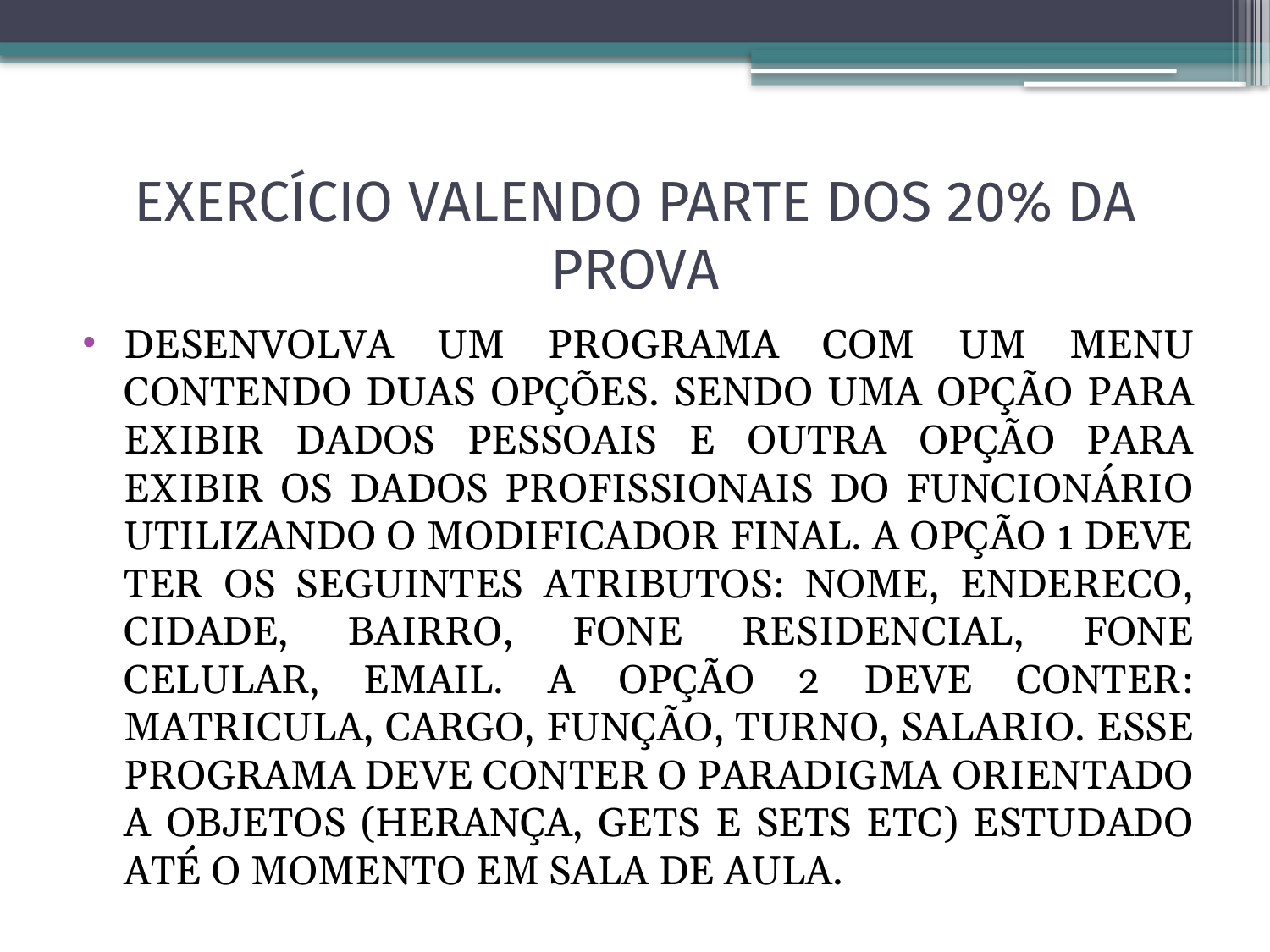

# EXERCÍCIO VALENDO PARTE DOS 20% DA PROVA
DESENVOLVA UM PROGRAMA COM UM MENU CONTENDO DUAS OPÇÕES. SENDO UMA OPÇÃO PARA EXIBIR DADOS PESSOAIS E OUTRA OPÇÃO PARA EXIBIR OS DADOS PROFISSIONAIS DO FUNCIONÁRIO UTILIZANDO O MODIFICADOR FINAL. A OPÇÃO 1 DEVE TER OS SEGUINTES ATRIBUTOS: NOME, ENDERECO, CIDADE, BAIRRO, FONE RESIDENCIAL, FONE CELULAR, EMAIL. A OPÇÃO 2 DEVE CONTER: MATRICULA, CARGO, FUNÇÃO, TURNO, SALARIO. ESSE PROGRAMA DEVE CONTER O PARADIGMA ORIENTADO A OBJETOS (HERANÇA, GETS E SETS ETC) ESTUDADO ATÉ O MOMENTO EM SALA DE AULA.